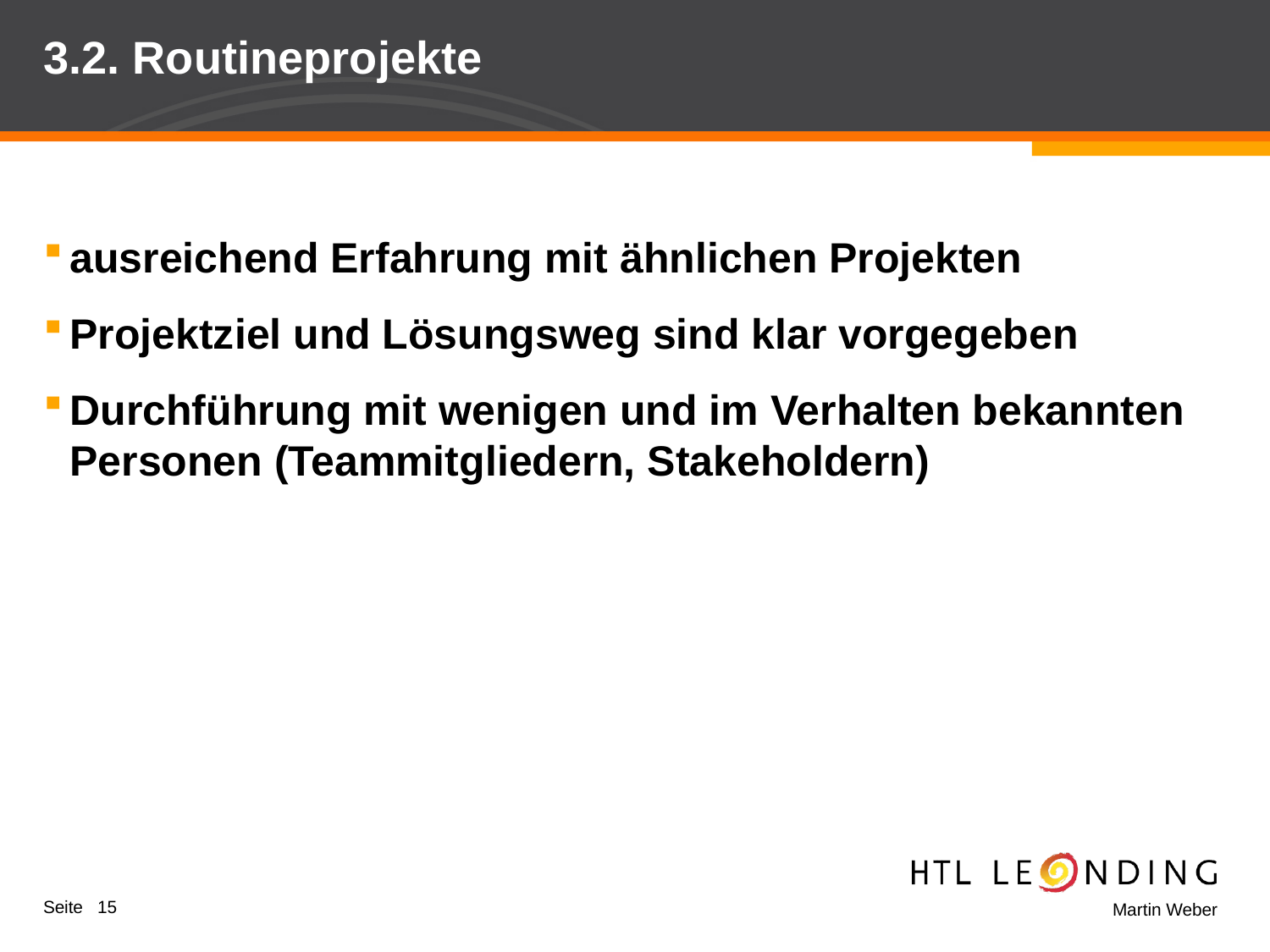

# 3.2. Routineprojekte
ausreichend Erfahrung mit ähnlichen Projekten
Projektziel und Lösungsweg sind klar vorgegeben
Durchführung mit wenigen und im Verhalten bekannten Personen (Teammitgliedern, Stakeholdern)

Seite   15